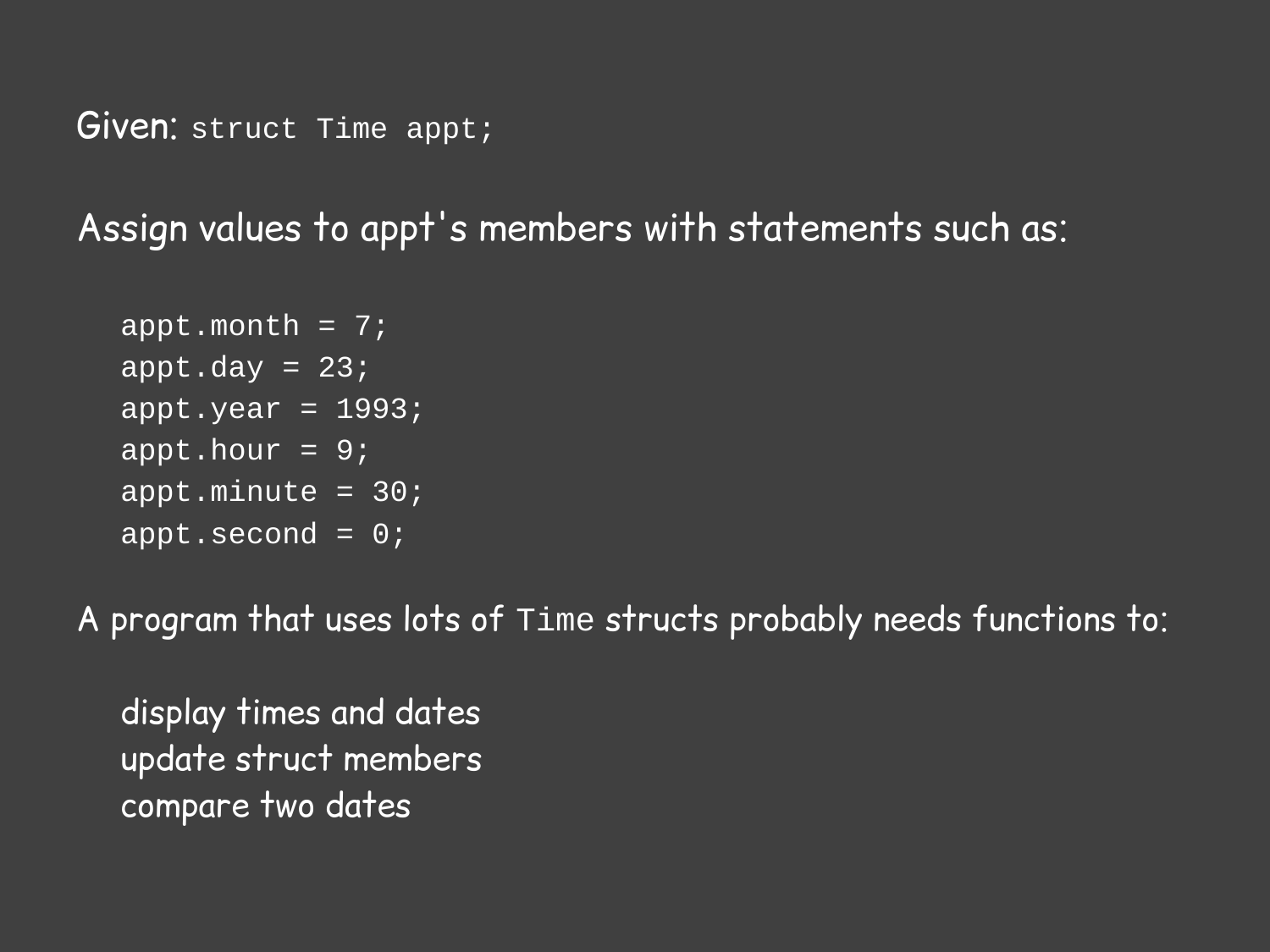

Given: struct Time appt;

Assign values to appt's members with statements such as:

	appt.month = 7;
	appt.day = 23;
	appt.year = 1993;
	appt.hour = 9;
	appt.minute = 30;
	appt.second = 0;

A program that uses lots of Time structs probably needs functions to:

	display times and dates
	update struct members
	compare two dates